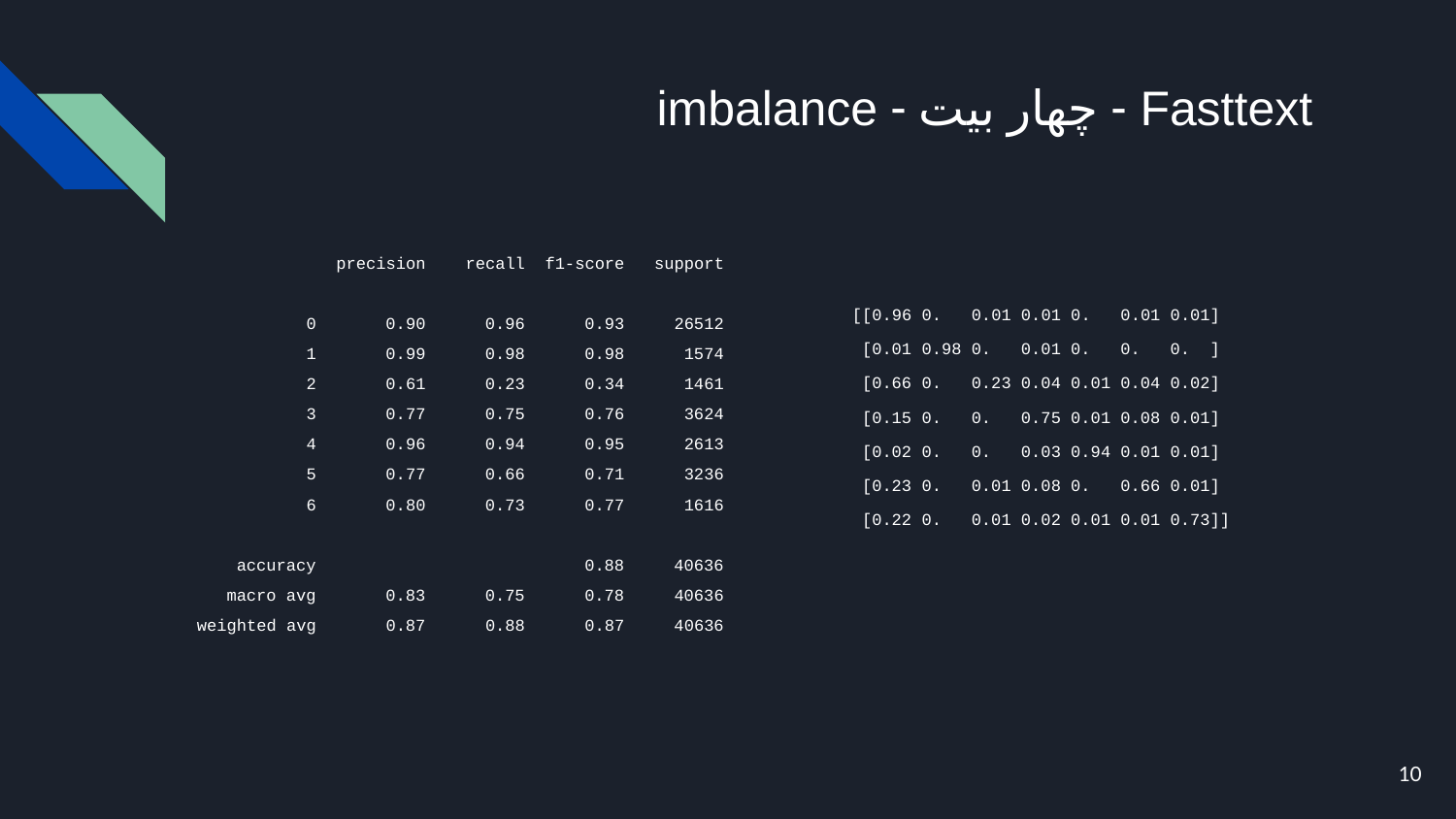

# Fasttext - چهار بیت - imbalance
              precision    recall  f1-score   support

           0       0.90      0.96      0.93     26512
           1       0.99      0.98      0.98      1574
           2       0.61      0.23      0.34      1461
           3       0.77      0.75      0.76      3624
           4       0.96      0.94      0.95      2613
           5       0.77      0.66      0.71      3236
           6       0.80      0.73      0.77      1616

    accuracy                           0.88     40636
   macro avg       0.83      0.75      0.78     40636
weighted avg       0.87      0.88      0.87     40636

[[0.96 0.   0.01 0.01 0.   0.01 0.01]
 [0.01 0.98 0.   0.01 0.   0.   0.  ]
 [0.66 0.   0.23 0.04 0.01 0.04 0.02]
 [0.15 0.   0.   0.75 0.01 0.08 0.01]
 [0.02 0.   0.   0.03 0.94 0.01 0.01]
 [0.23 0.   0.01 0.08 0.   0.66 0.01]
 [0.22 0.   0.01 0.02 0.01 0.01 0.73]]

10